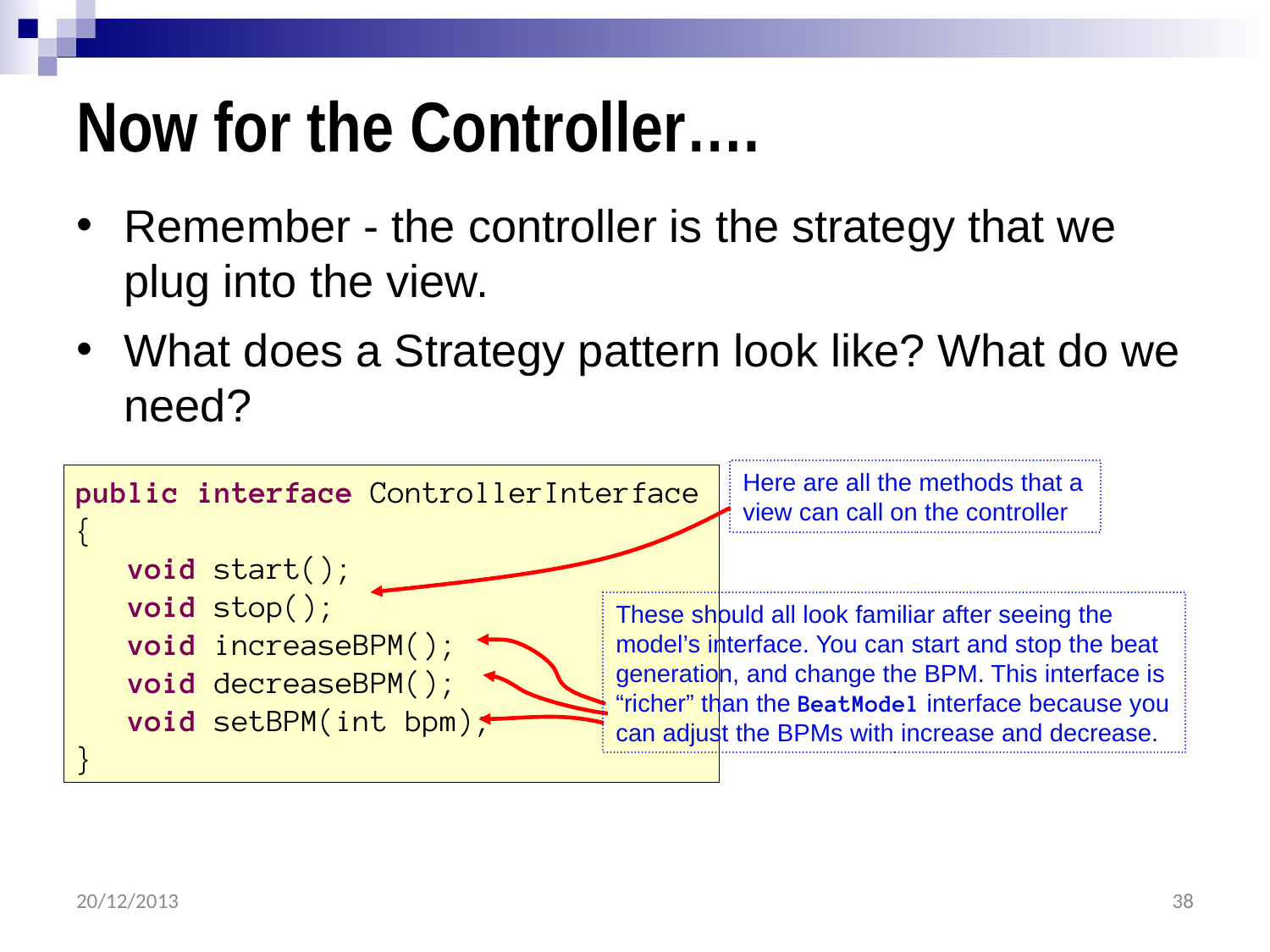

# Now for the Controller….
Remember - the controller is the strategy that we plug into the view.
What does a Strategy pattern look like? What do we need?
Here are all the methods that a view can call on the controller
public interface ControllerInterface {
   void start();
   void stop();
   void increaseBPM();
   void decreaseBPM();
   void setBPM(int bpm);
}

These should all look familiar after seeing the model’s interface. You can start and stop the beat generation, and change the BPM. This interface is “richer” than the BeatModel interface because you can adjust the BPMs with increase and decrease.

20/12/2013
38